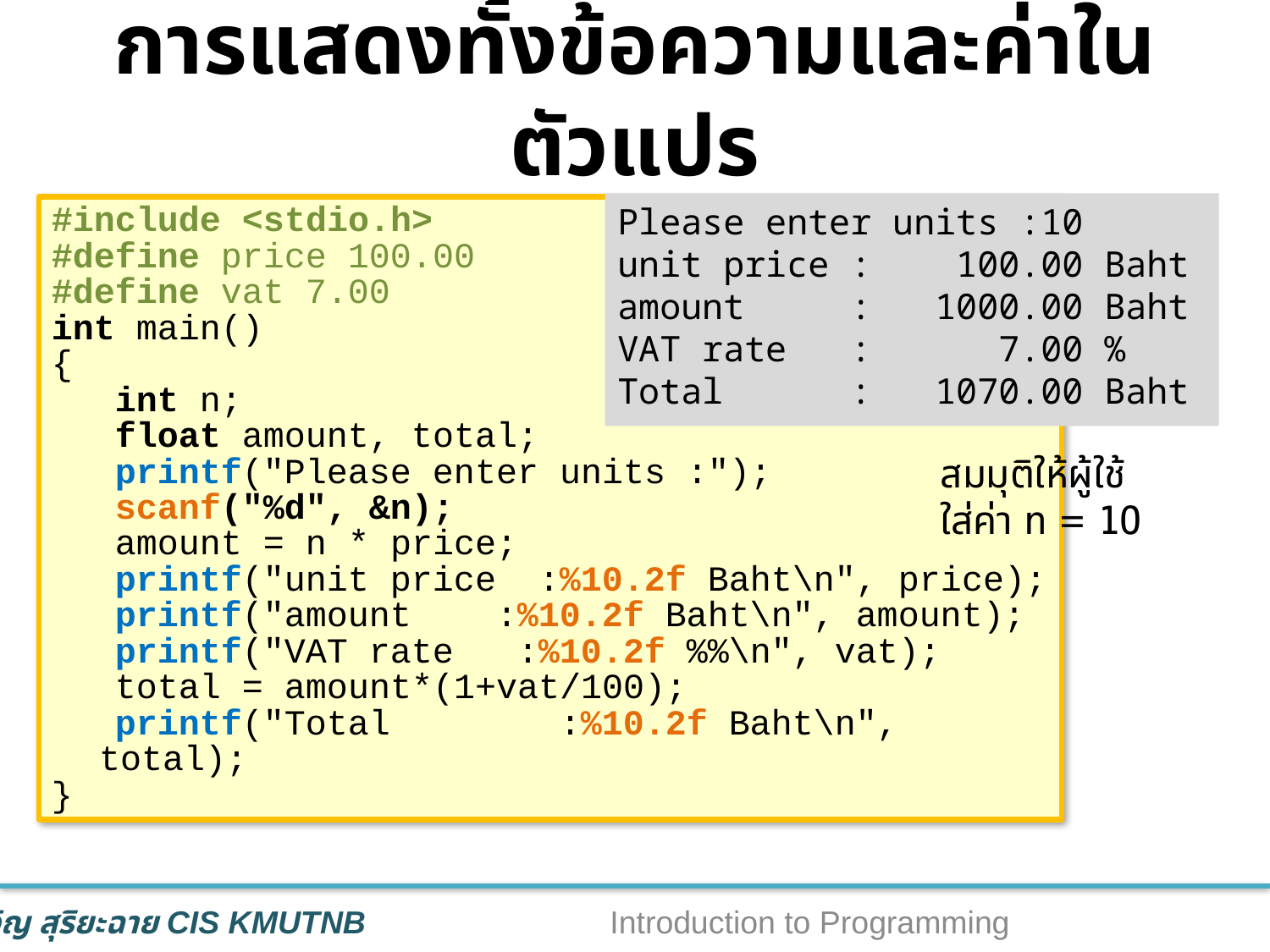

# การแสดงทั้งข้อความและค่าในตัวแปร
Please enter units :10
unit price :    100.00 Baht
amount     :   1000.00 Baht
VAT rate   :      7.00 %
Total      :   1070.00 Baht
#include <stdio.h>
#define price 100.00
#define vat 7.00
int main()
{
   int n;
   float amount, total;
   printf("Please enter units :");
   scanf("%d", &n);
   amount = n * price;
   printf("unit price  :%10.2f Baht\n", price);
   printf("amount    :%10.2f Baht\n", amount);
   printf("VAT rate   :%10.2f %%\n", vat);
   total = amount*(1+vat/100);
   printf("Total        :%10.2f Baht\n", total);
}
สมมุติให้ผู้ใช้
ใส่ค่า n = 10
84
Introduction to Programming